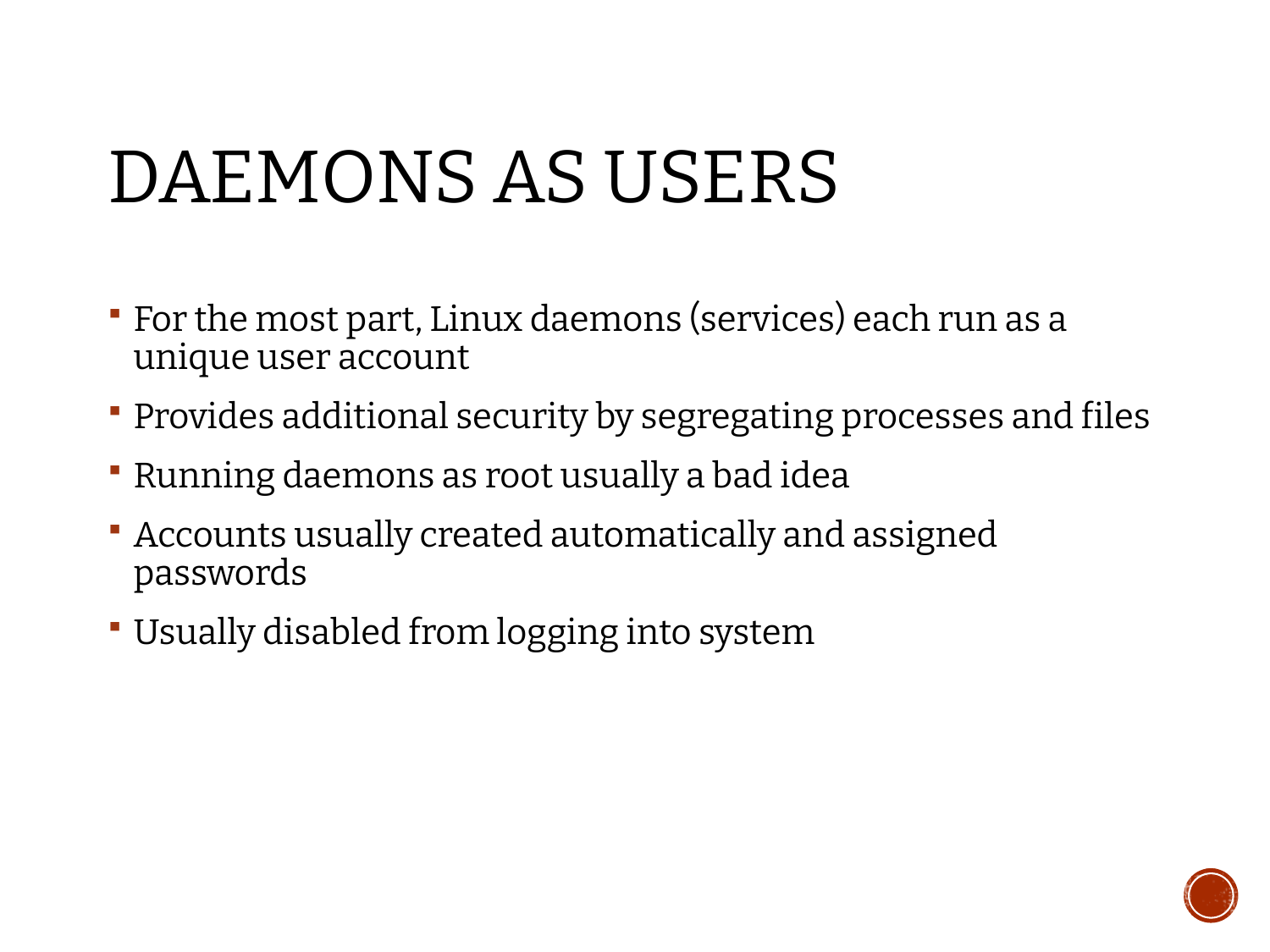

# Daemons as Users
For the most part, Linux daemons (services) each run as a unique user account
Provides additional security by segregating processes and files
Running daemons as root usually a bad idea
Accounts usually created automatically and assigned passwords
Usually disabled from logging into system